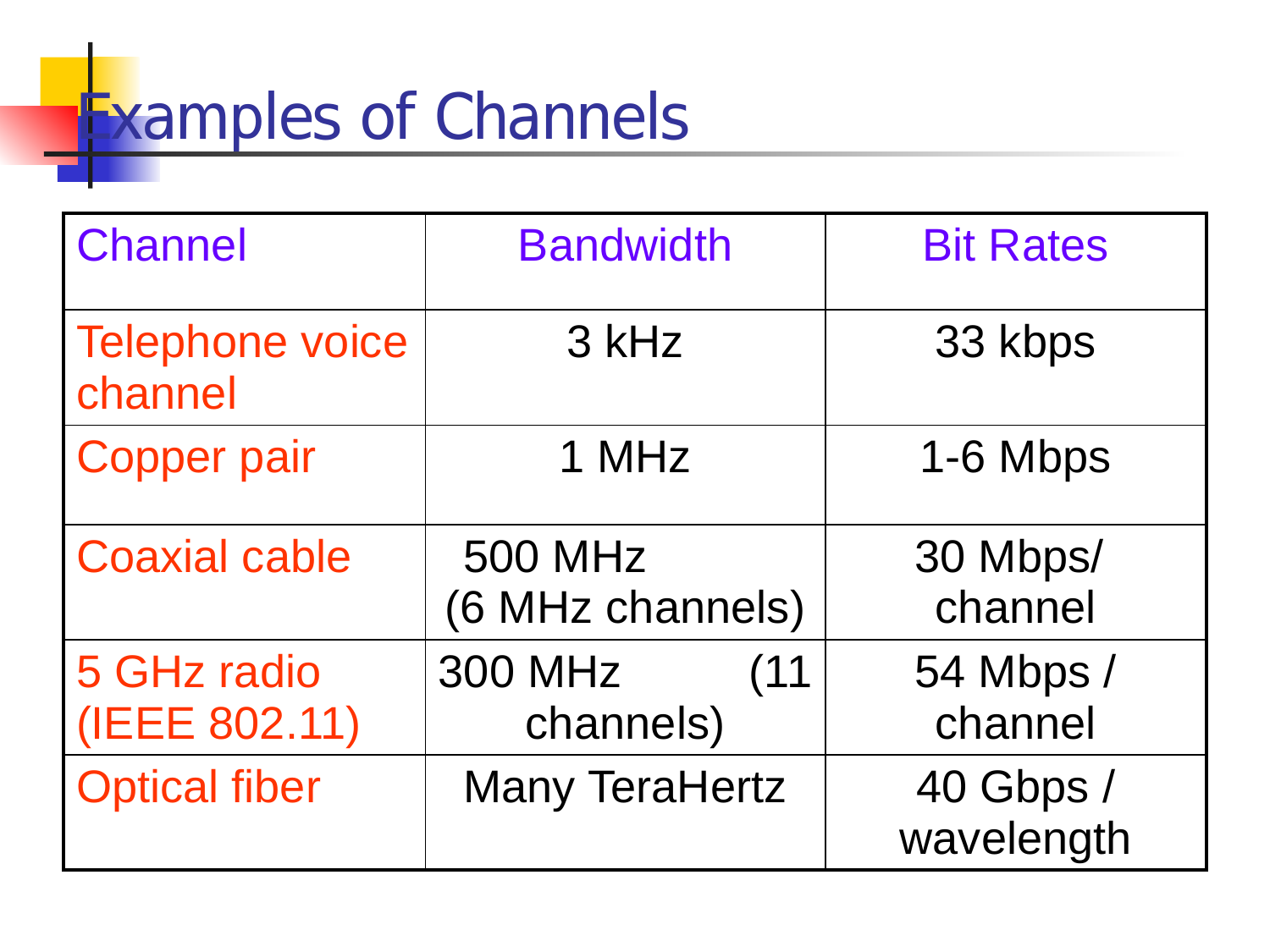

# Examples of Channels
| Channel | Bandwidth | Bit Rates |
| --- | --- | --- |
| Telephone voice channel | 3 kHz | 33 kbps |
| Copper pair | 1 MHz | 1-6 Mbps |
| Coaxial cable | 500 MHz (6 MHz channels) | 30 Mbps/ channel |
| 5 GHz radio (IEEE 802.11) | 300 MHz (11 channels) | 54 Mbps / channel |
| Optical fiber | Many TeraHertz | 40 Gbps / wavelength |